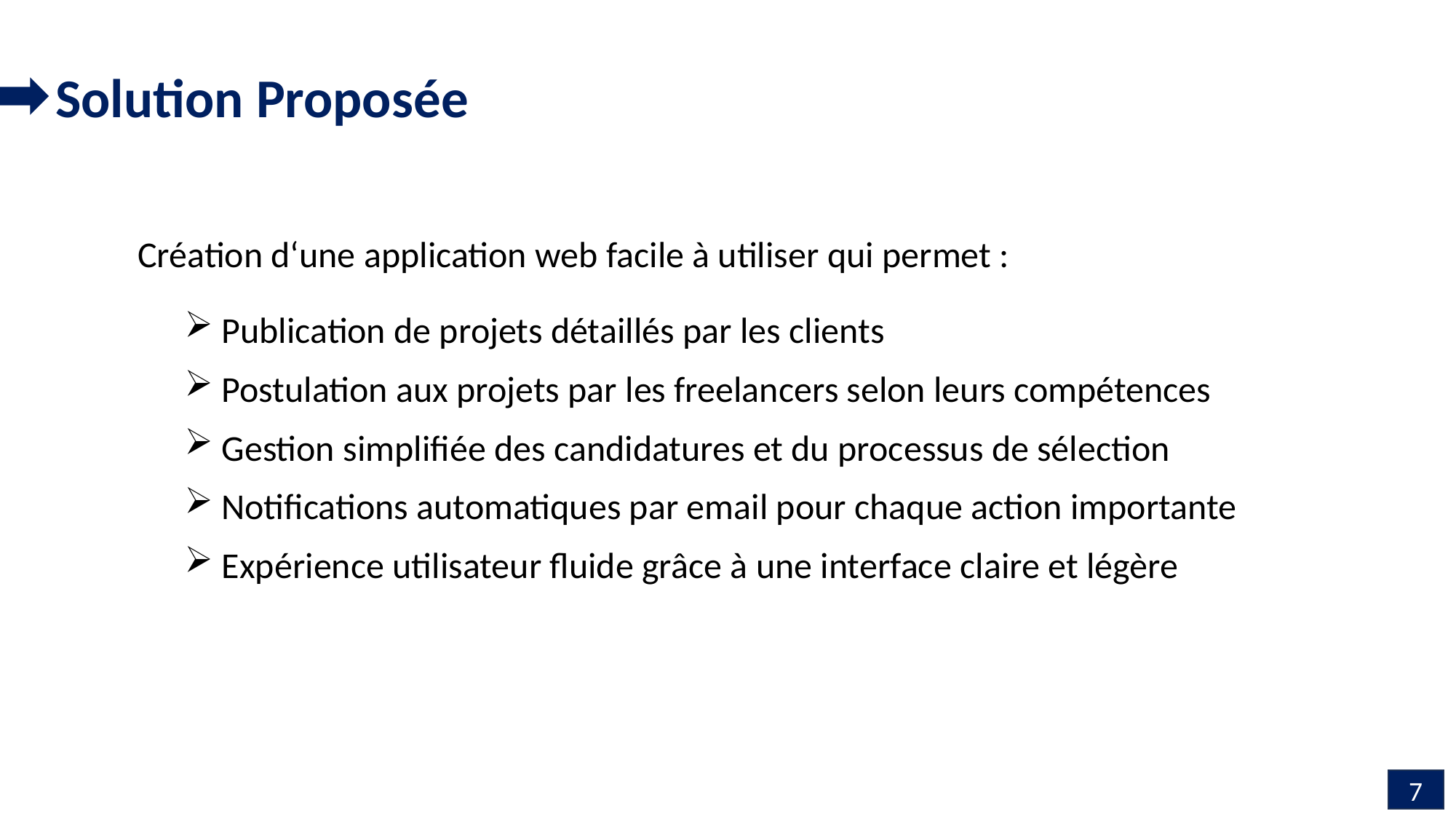

Solution Proposée

Création d‘une application web facile à utiliser qui permet :
 Publication de projets détaillés par les clients
 Postulation aux projets par les freelancers selon leurs compétences
 Gestion simplifiée des candidatures et du processus de sélection
 Notifications automatiques par email pour chaque action importante
 Expérience utilisateur fluide grâce à une interface claire et légère
7